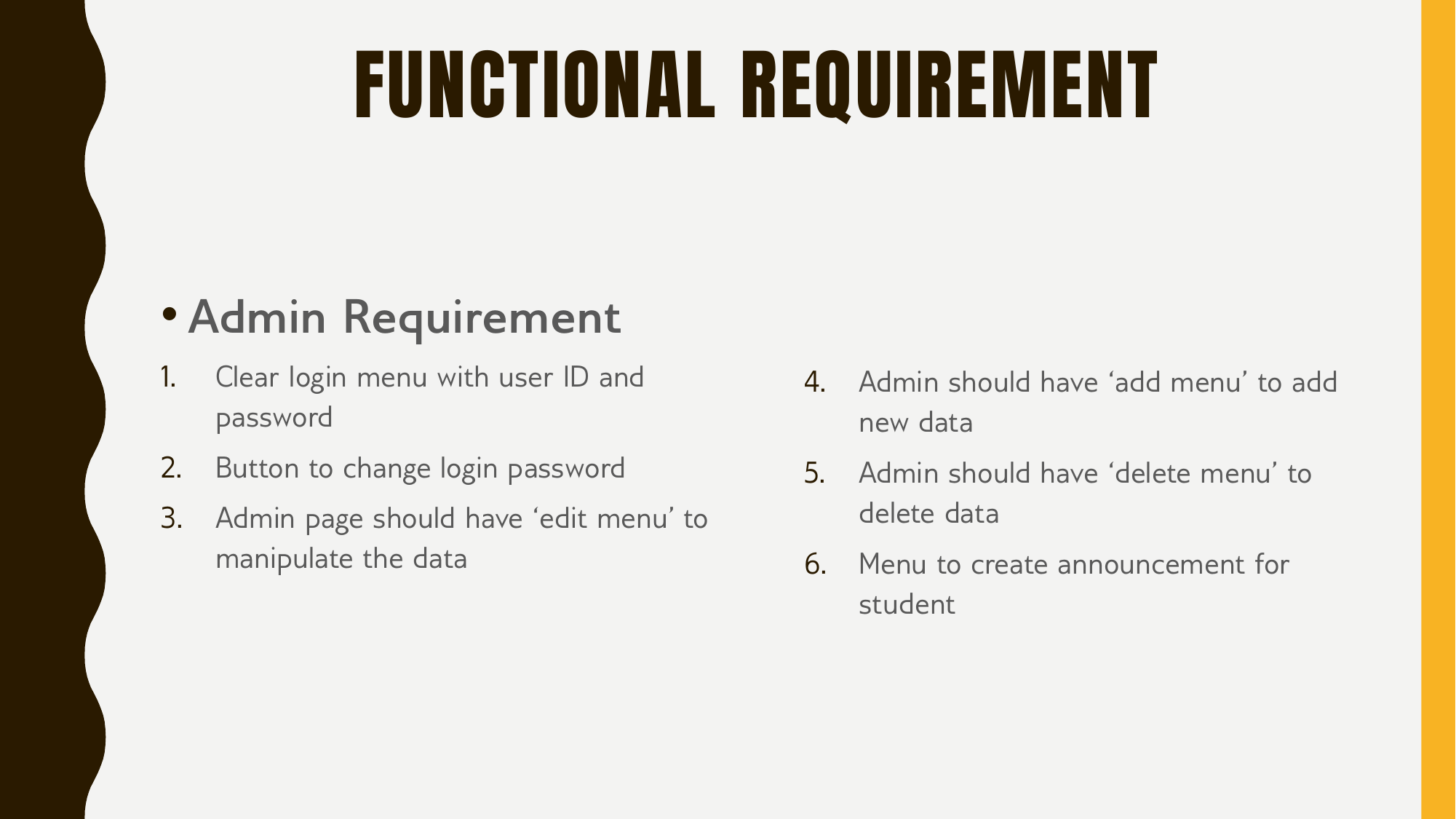

# Functional requirement
Admin Requirement
Clear login menu with user ID and password
Button to change login password
Admin page should have ‘edit menu’ to manipulate the data
Admin should have ‘add menu’ to add new data
Admin should have ‘delete menu’ to delete data
Menu to create announcement for student